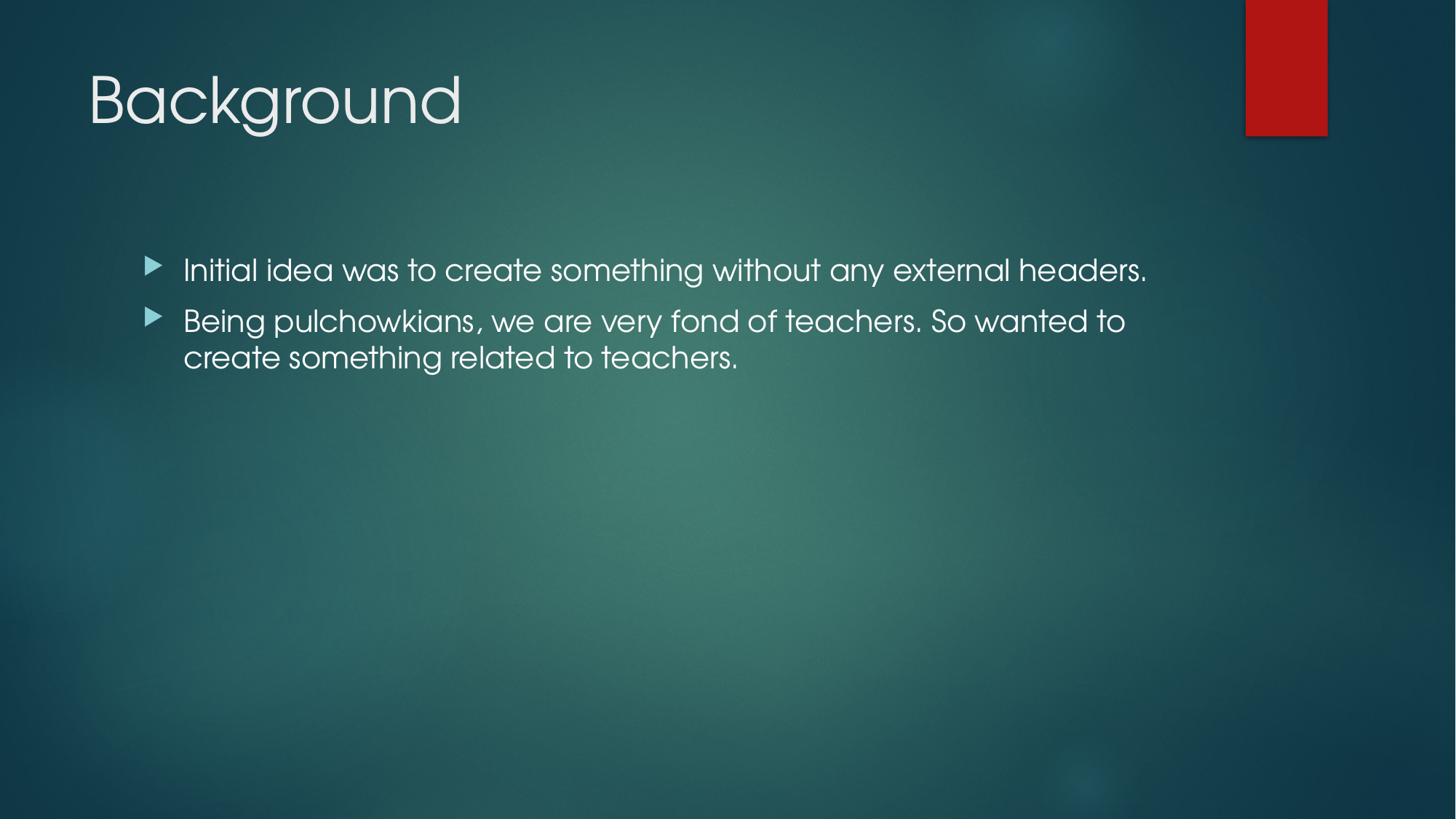

# Background
Initial idea was to create something without any external headers.
Being pulchowkians, we are very fond of teachers. So wanted to create something related to teachers.